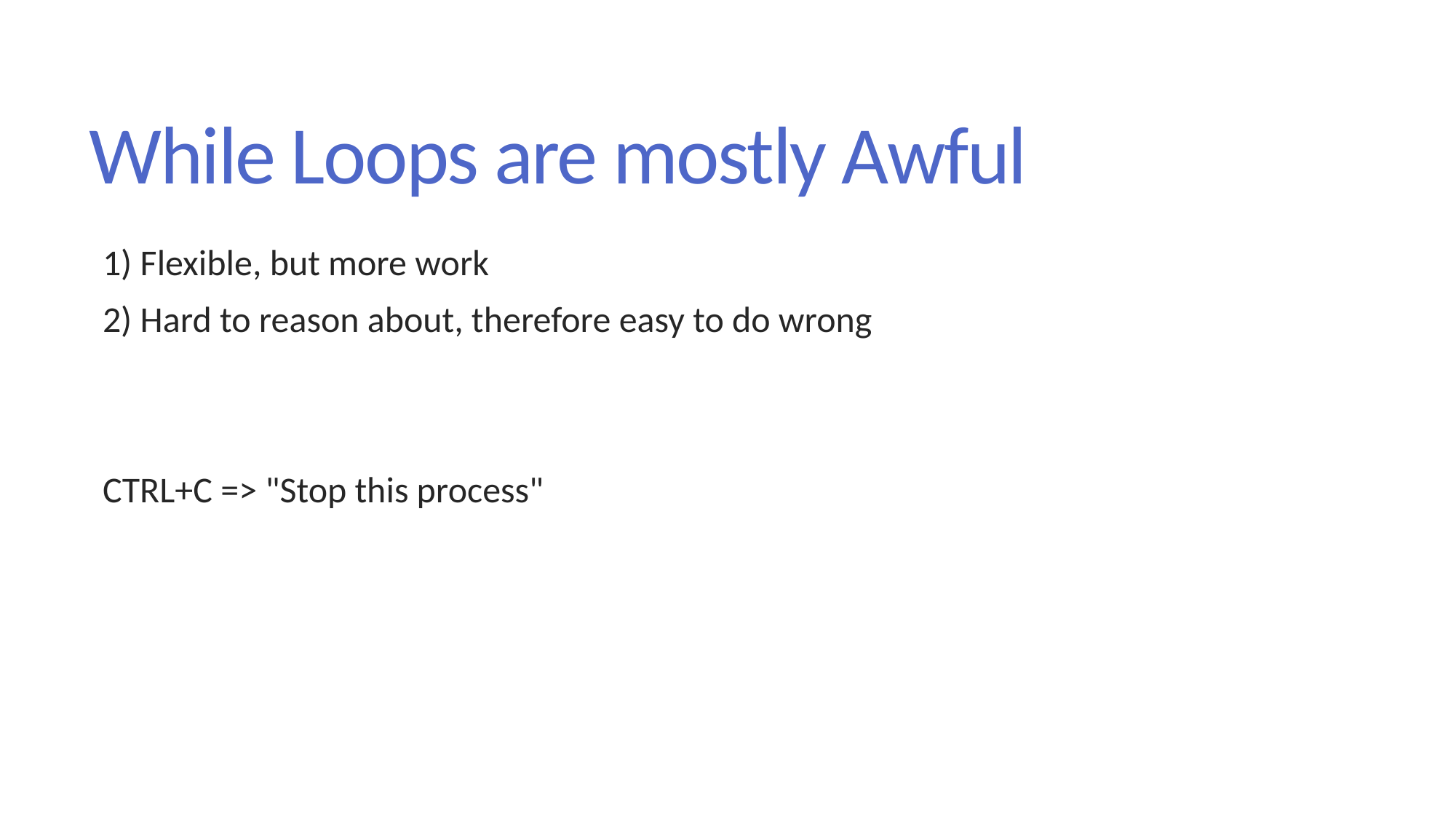

# While Loops are mostly Awful
1) Flexible, but more work
2) Hard to reason about, therefore easy to do wrong

CTRL+C => "Stop this process"